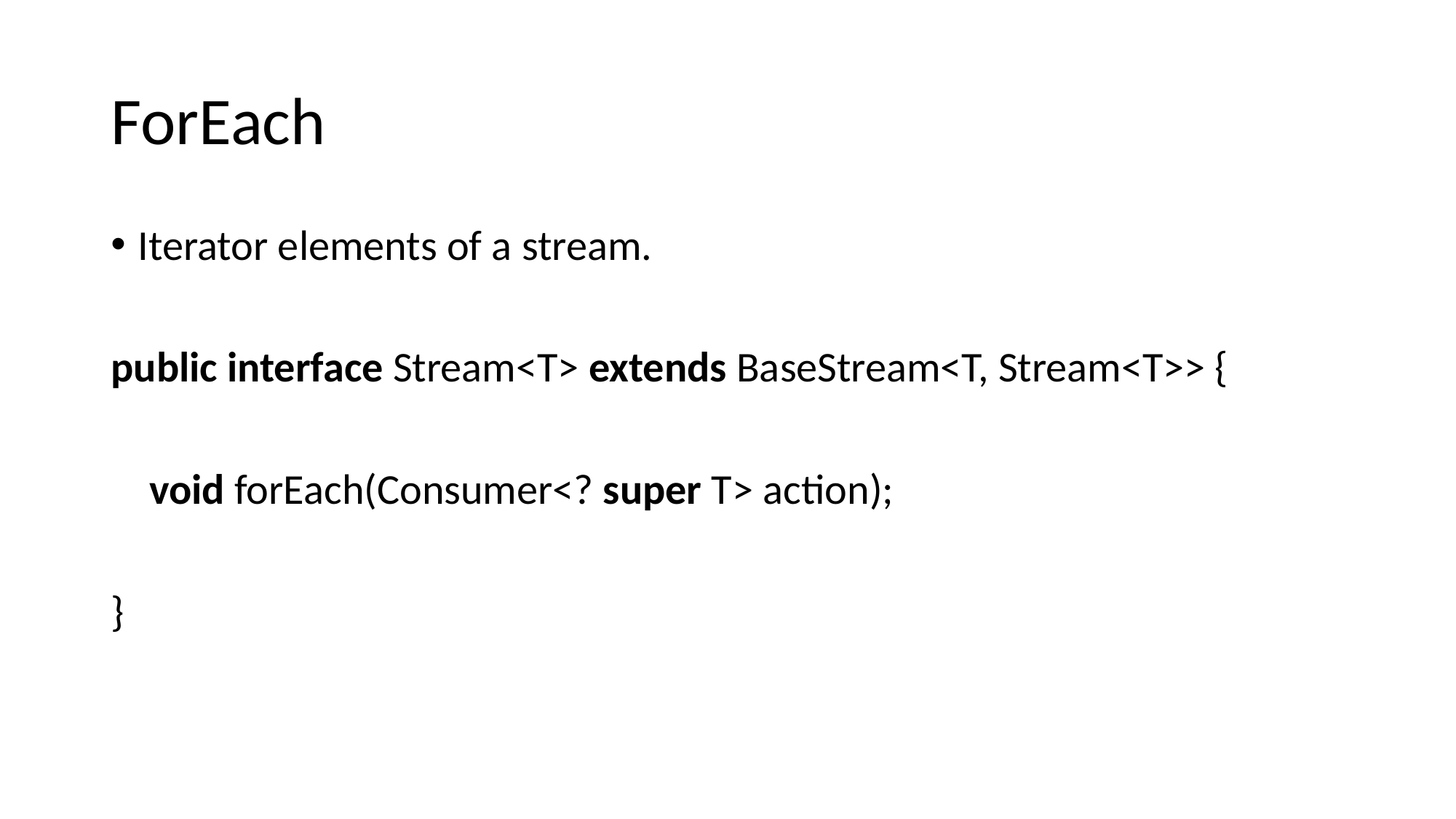

# ForEach
Iterator elements of a stream.

public interface Stream<T> extends BaseStream<T, Stream<T>> {

    void forEach(Consumer<? super T> action);

}